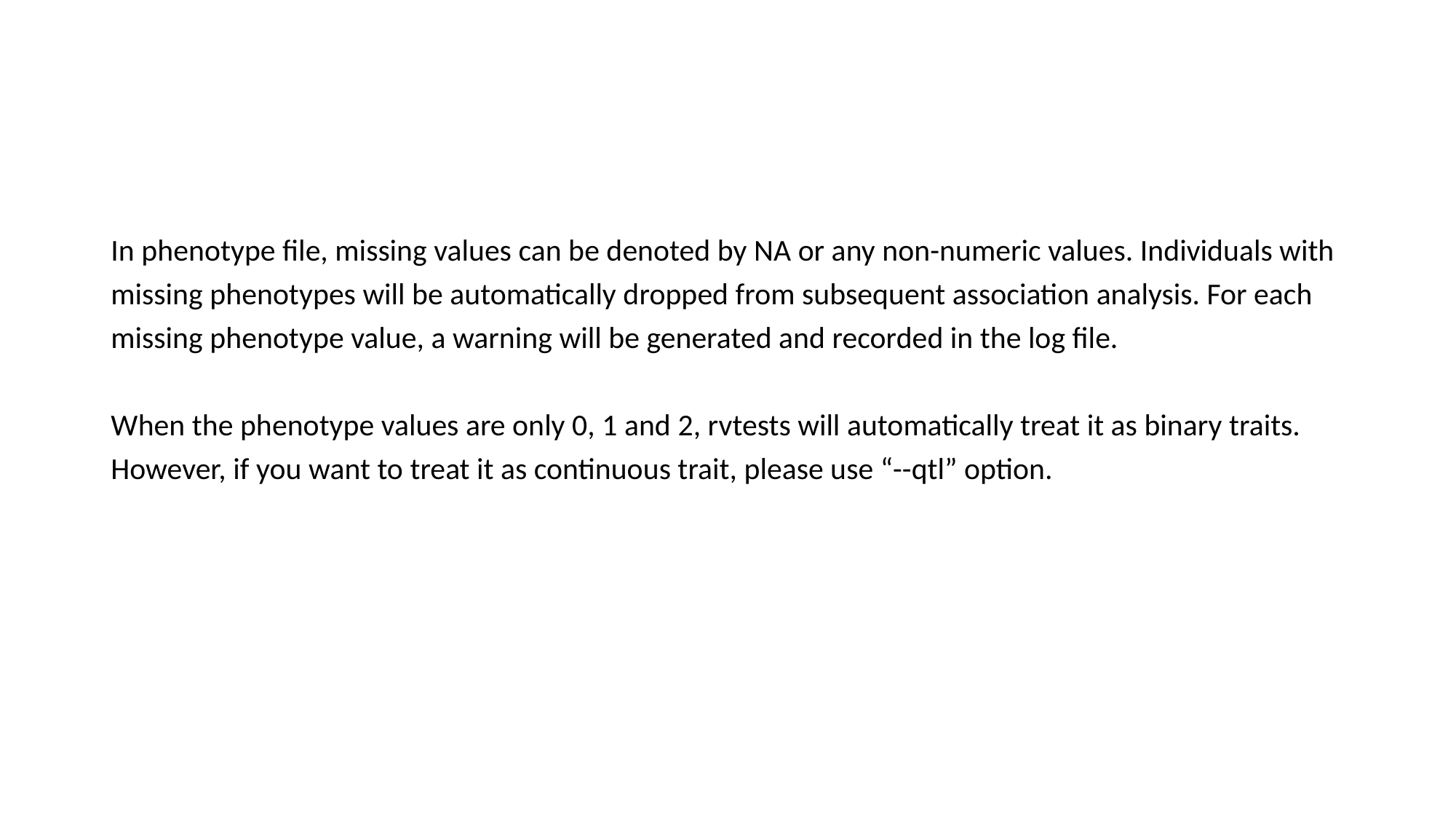

#
In phenotype file, missing values can be denoted by NA or any non-numeric values. Individuals with missing phenotypes will be automatically dropped from subsequent association analysis. For each missing phenotype value, a warning will be generated and recorded in the log file.

When the phenotype values are only 0, 1 and 2, rvtests will automatically treat it as binary traits. However, if you want to treat it as continuous trait, please use “--qtl” option.